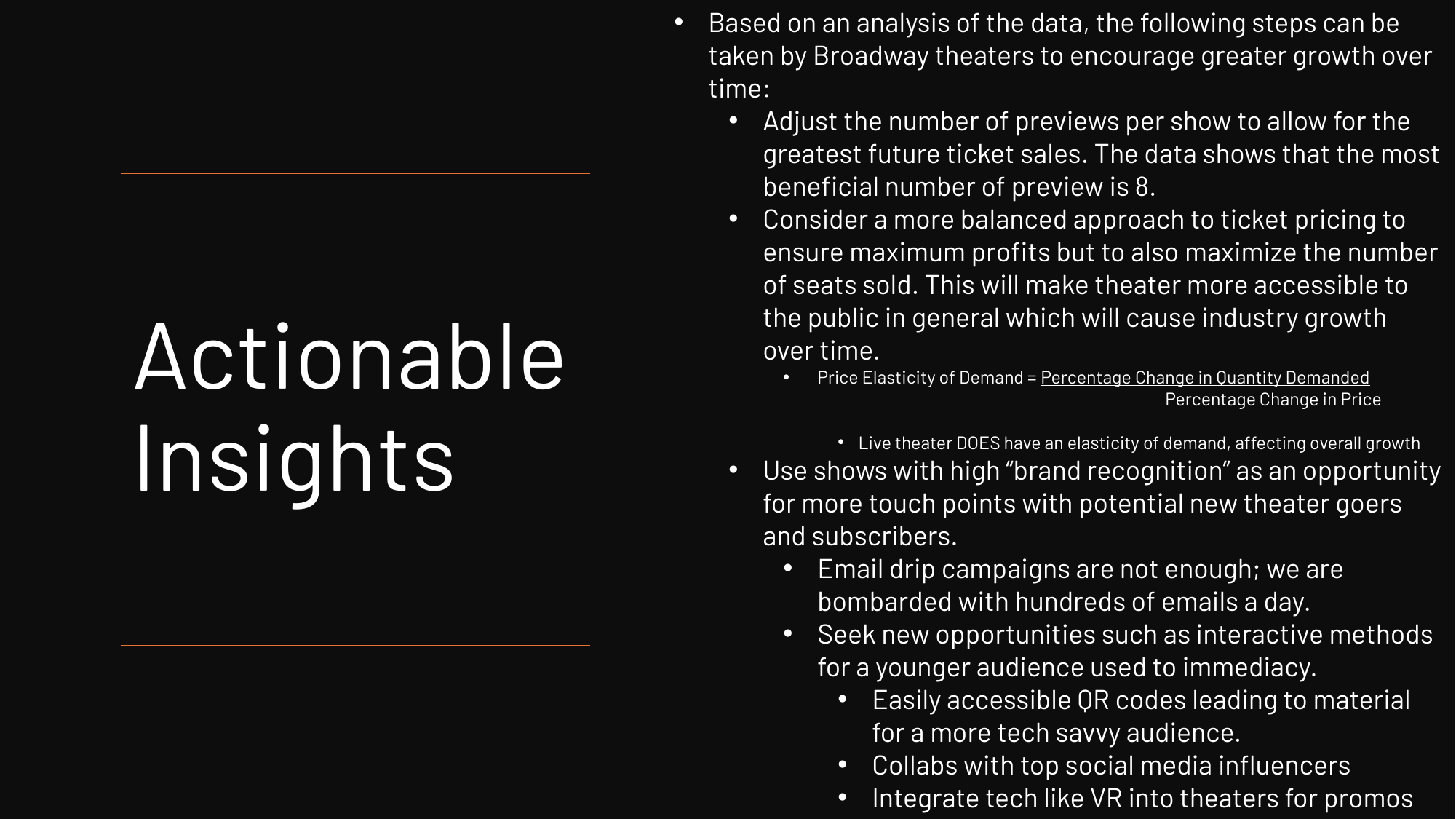

Based on an analysis of the data, the following steps can be taken by Broadway theaters to encourage greater growth over time:
Adjust the number of previews per show to allow for the greatest future ticket sales. The data shows that the most beneficial number of preview is 8.
Consider a more balanced approach to ticket pricing to ensure maximum profits but to also maximize the number of seats sold. This will make theater more accessible to the public in general which will cause industry growth over time.
Price Elasticity of Demand = Percentage Change in Quantity Demanded
			Percentage Change in Price

Live theater DOES have an elasticity of demand, affecting overall growth
Use shows with high “brand recognition” as an opportunity for more touch points with potential new theater goers and subscribers.
Email drip campaigns are not enough; we are bombarded with hundreds of emails a day.
Seek new opportunities such as interactive methods for a younger audience used to immediacy.
Easily accessible QR codes leading to material for a more tech savvy audience.
Collabs with top social media influencers
Integrate tech like VR into theaters for promos

# Actionable Insights